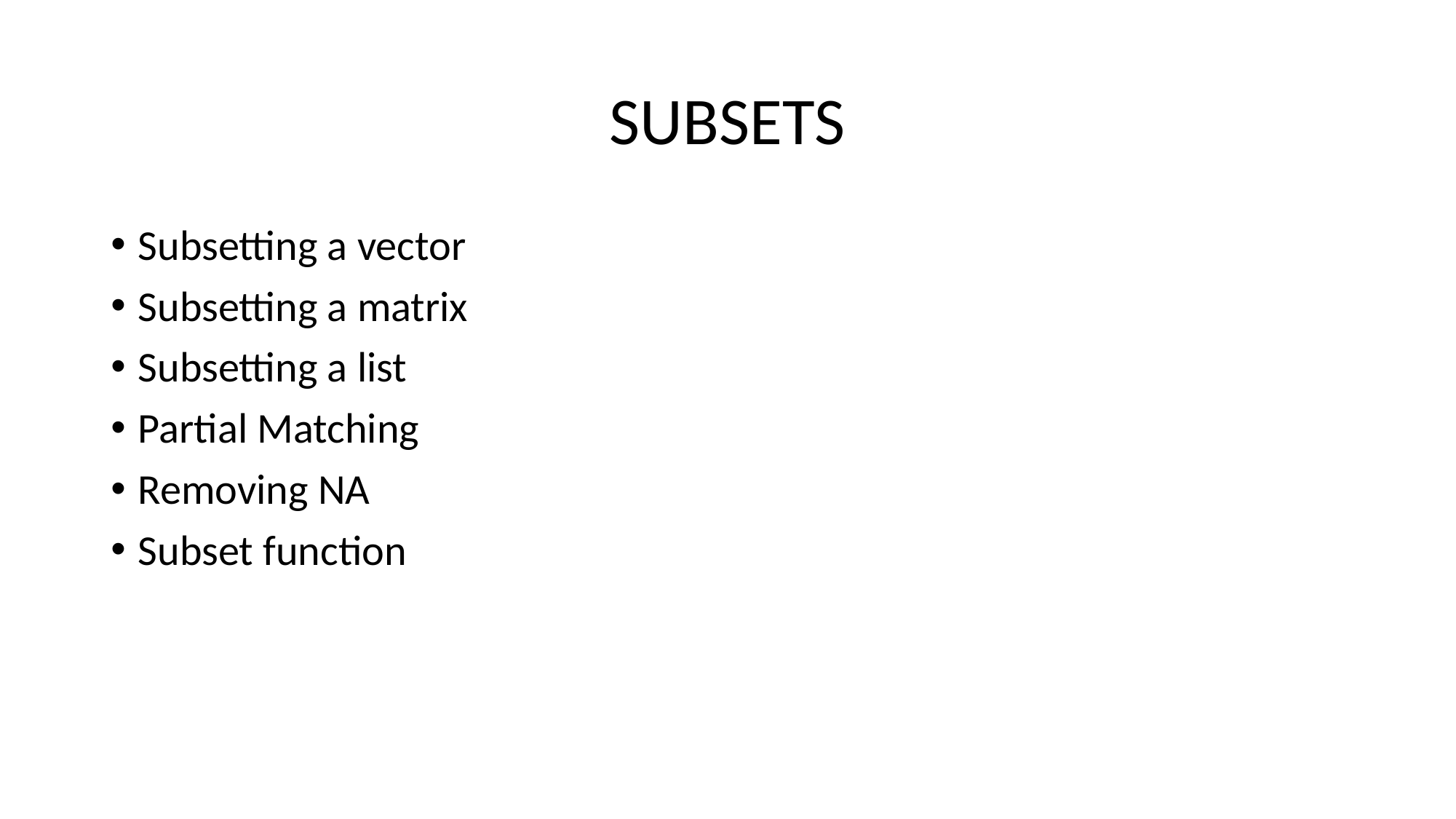

# SUBSETS
Subsetting a vector
Subsetting a matrix
Subsetting a list
Partial Matching
Removing NA
Subset function